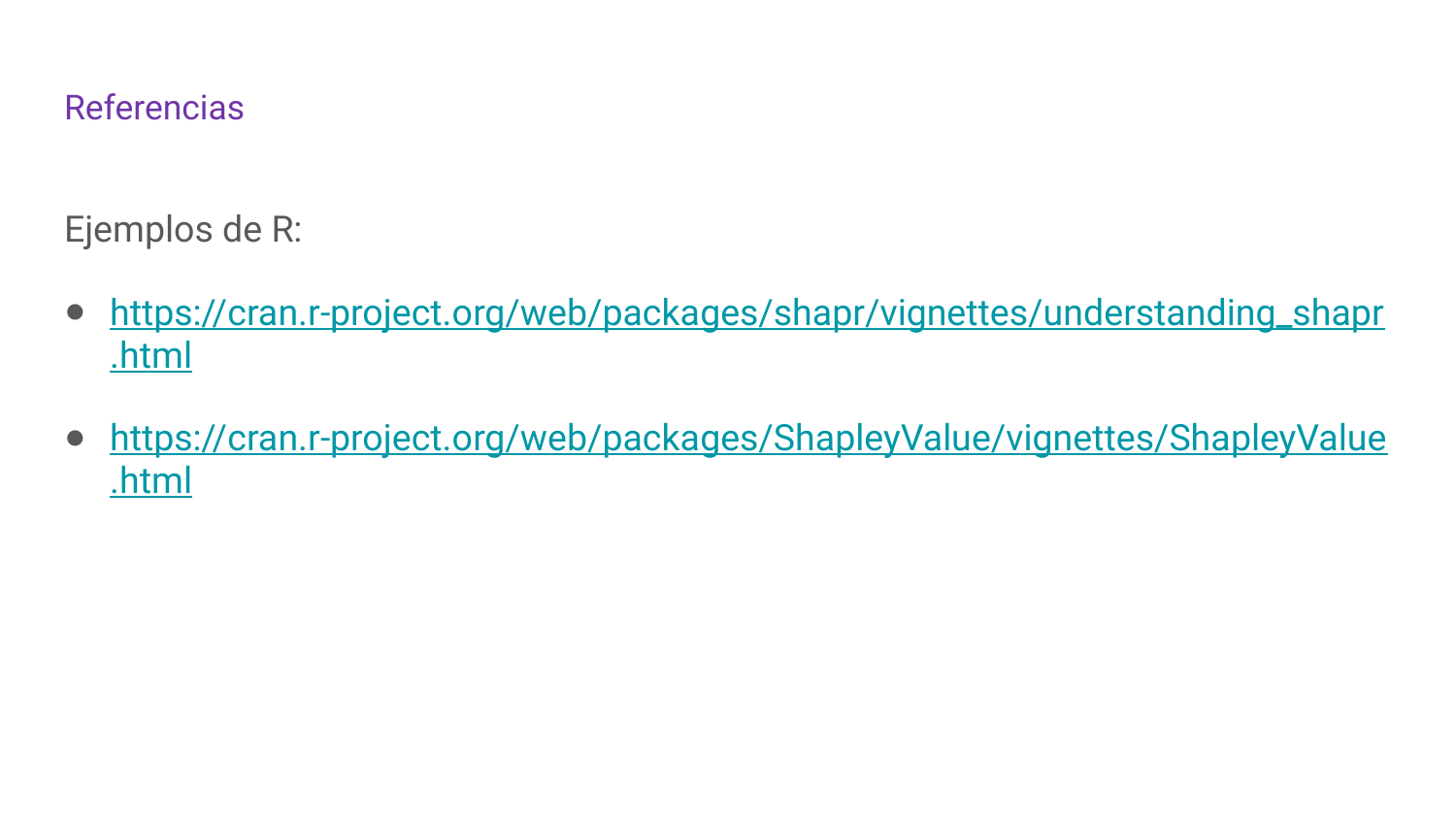

# Referencias
Ejemplos de R:
https://cran.r-project.org/web/packages/shapr/vignettes/understanding_shapr.html
https://cran.r-project.org/web/packages/ShapleyValue/vignettes/ShapleyValue.html